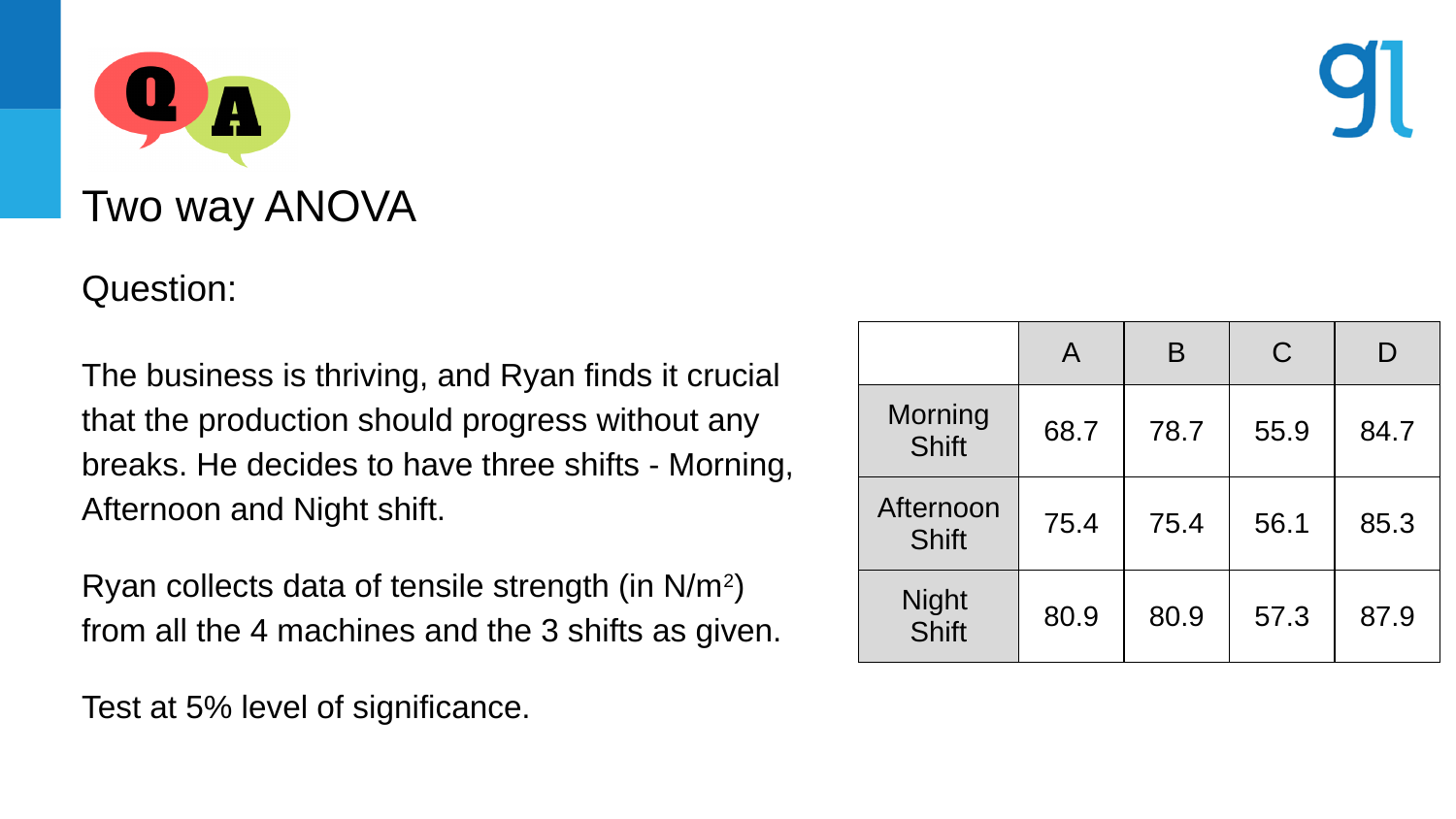

Two way ANOVA
Question:
The business is thriving, and Ryan finds it crucial that the production should progress without any breaks. He decides to have three shifts - Morning, Afternoon and Night shift.
Ryan collects data of tensile strength (in N/m2) from all the 4 machines and the 3 shifts as given.
Test at 5% level of significance.
|  | A | B | C | D |
| --- | --- | --- | --- | --- |
| Morning Shift | 68.7 | 78.7 | 55.9 | 84.7 |
| Afternoon Shift | 75.4 | 75.4 | 56.1 | 85.3 |
| Night Shift | 80.9 | 80.9 | 57.3 | 87.9 |